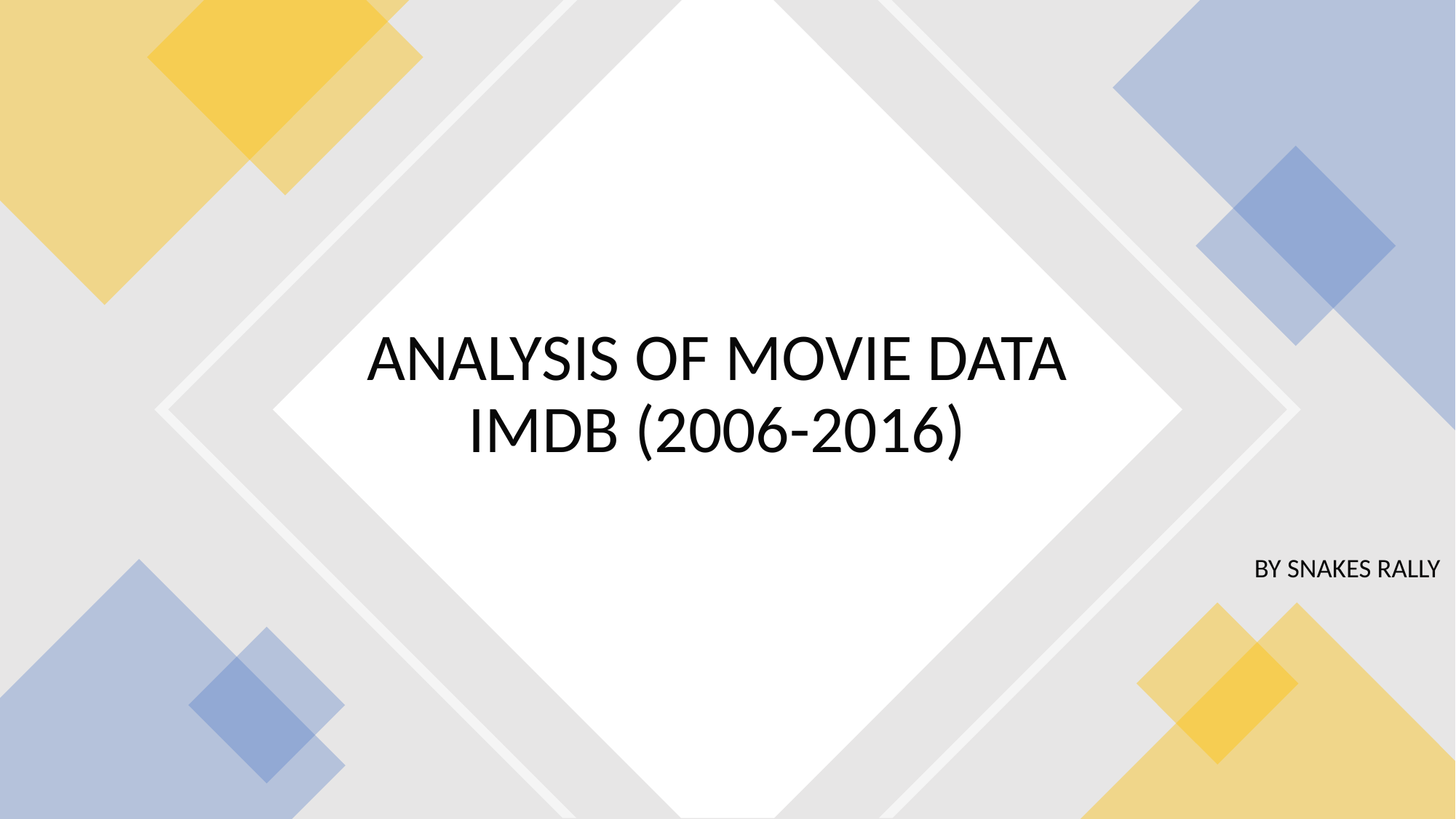

# ANALYSIS OF MOVIE DATA IMDB (2006-2016)
                                                                                             BY SNAKES RALLY